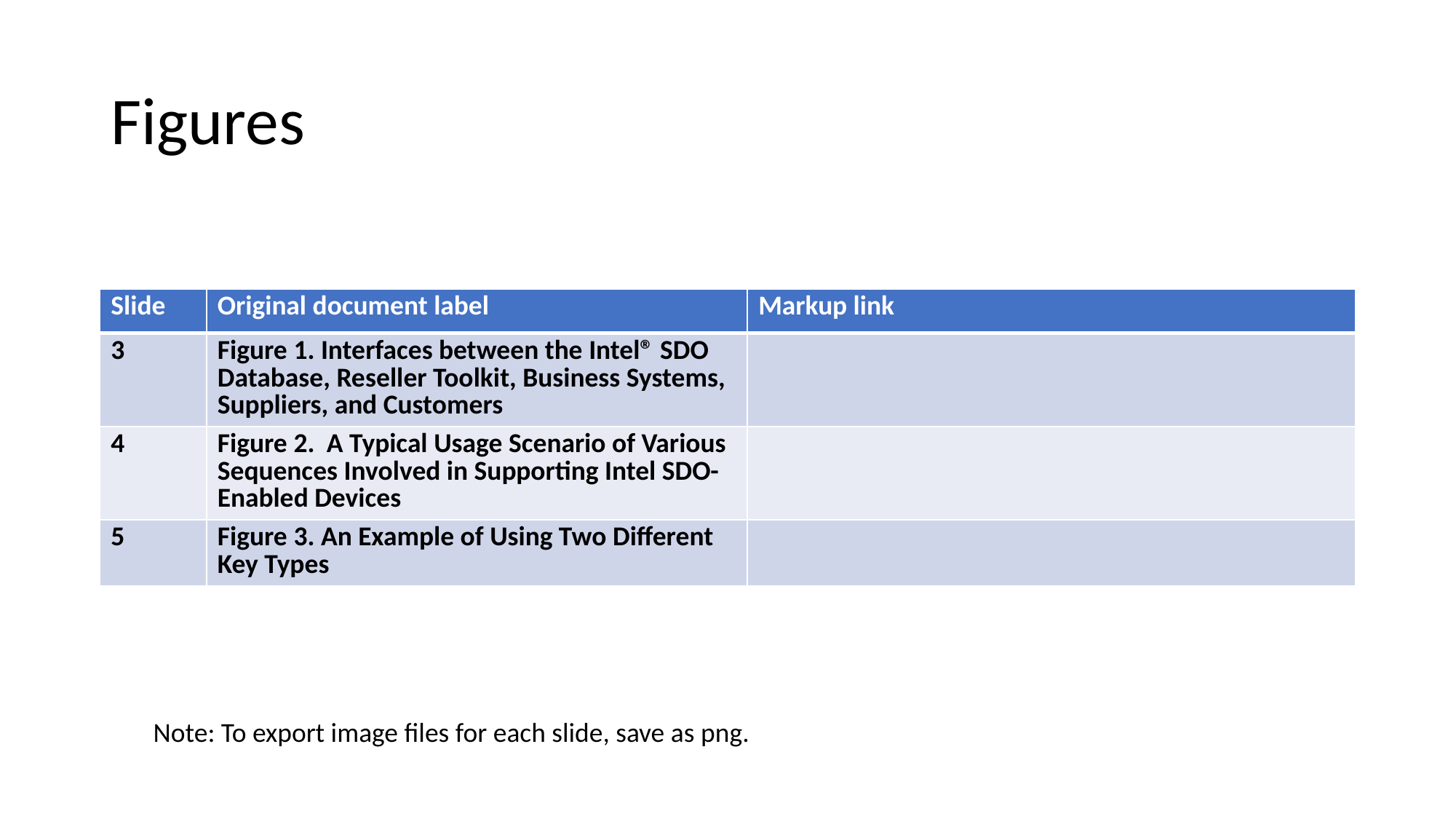

# Figures

| Slide | Original document label | Markup link |
| --- | --- | --- |
| 3 | Figure 1. Interfaces between the Intel® SDO Database, Reseller Toolkit, Business Systems, Suppliers, and Customers |  |
| 4 | Figure 2. A Typical Usage Scenario of Various Sequences Involved in Supporting Intel SDO-Enabled Devices |  |
| 5 | Figure 3. An Example of Using Two Different Key Types |  |
Note: To export image files for each slide, save as png.